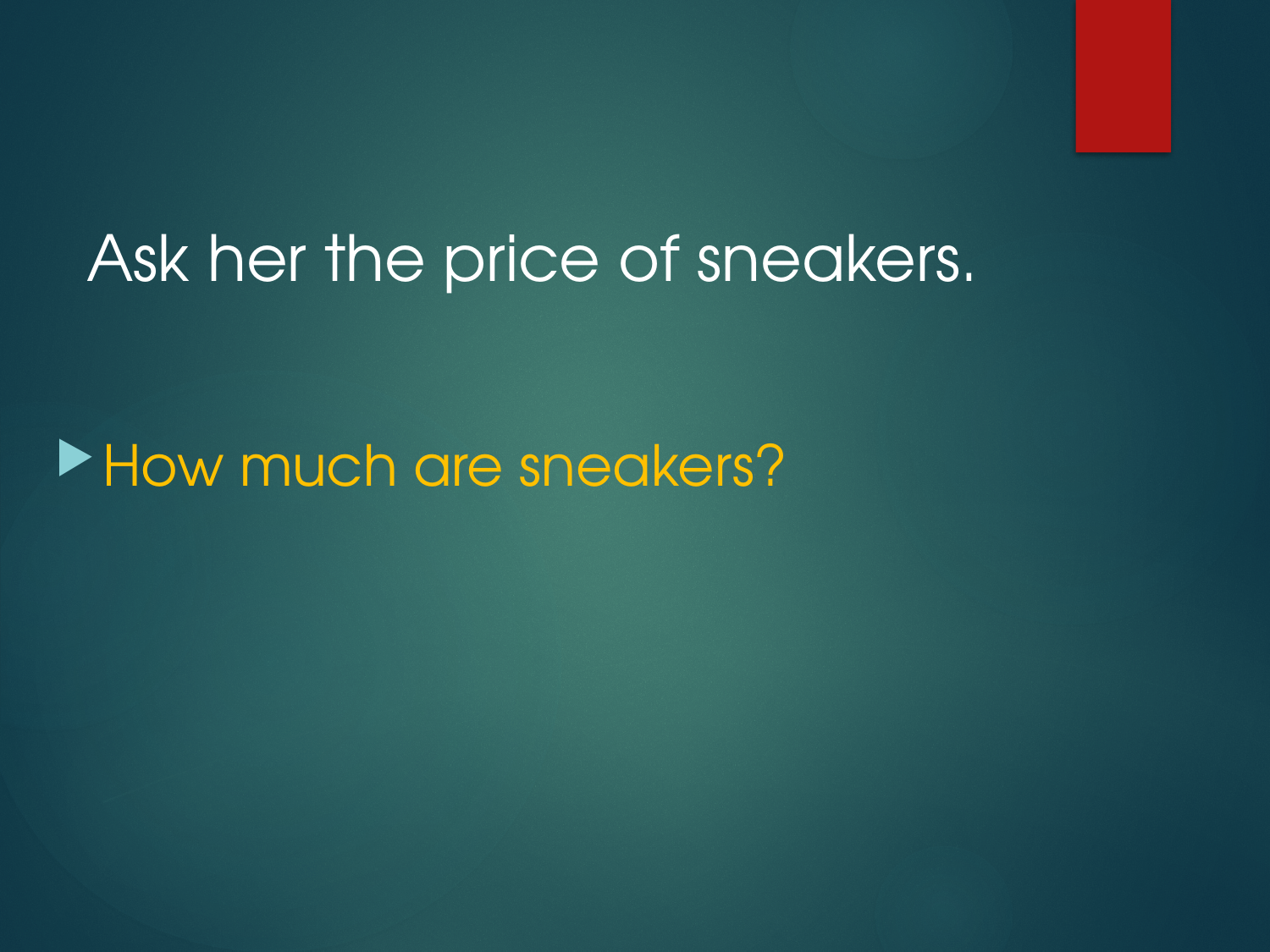

#
Ask her the price of sneakers.

How much are sneakers?